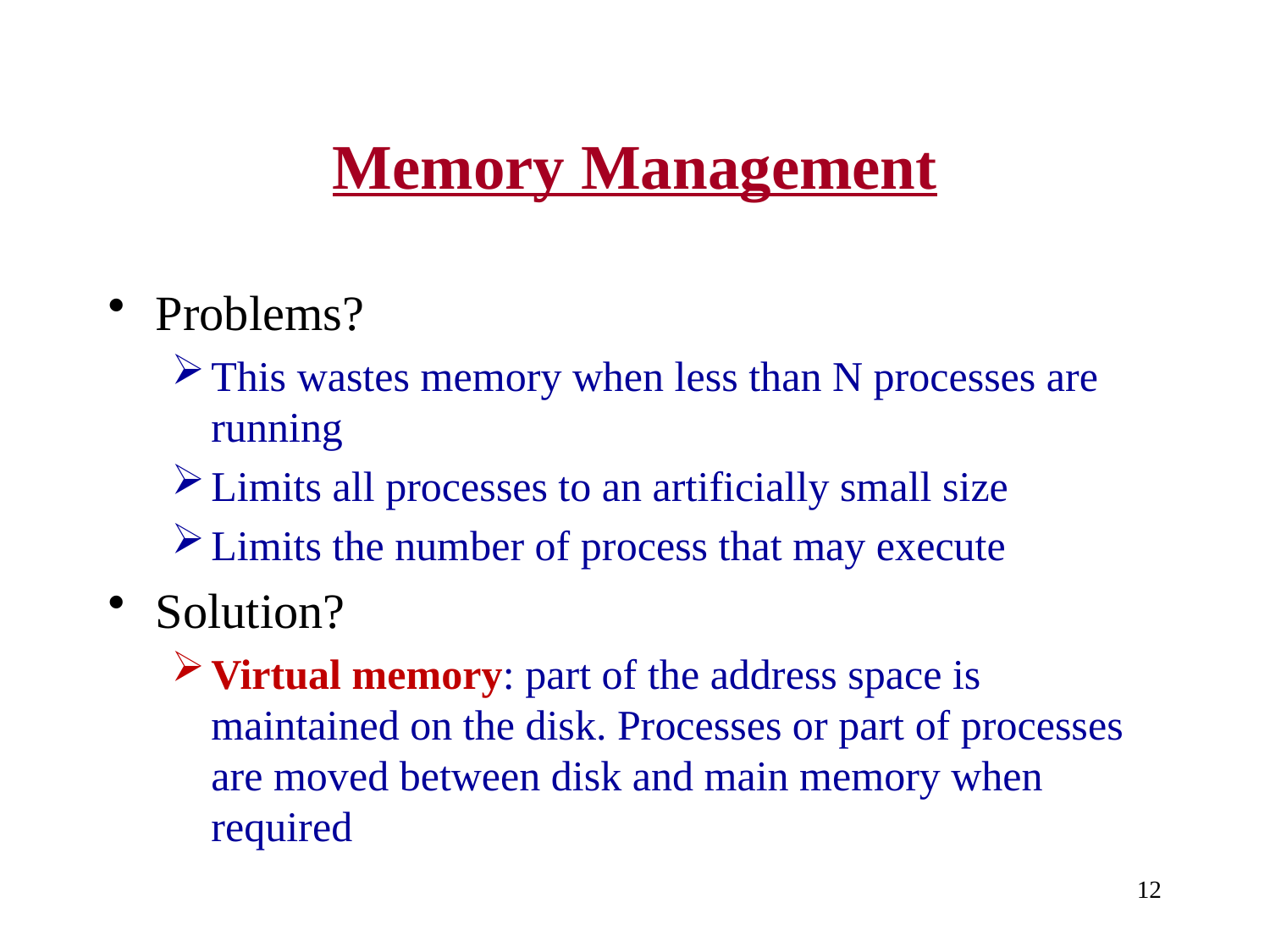

# Memory Management
Problems?
This wastes memory when less than N processes are running
Limits all processes to an artificially small size
Limits the number of process that may execute
Solution?
Virtual memory: part of the address space is maintained on the disk. Processes or part of processes are moved between disk and main memory when required
12